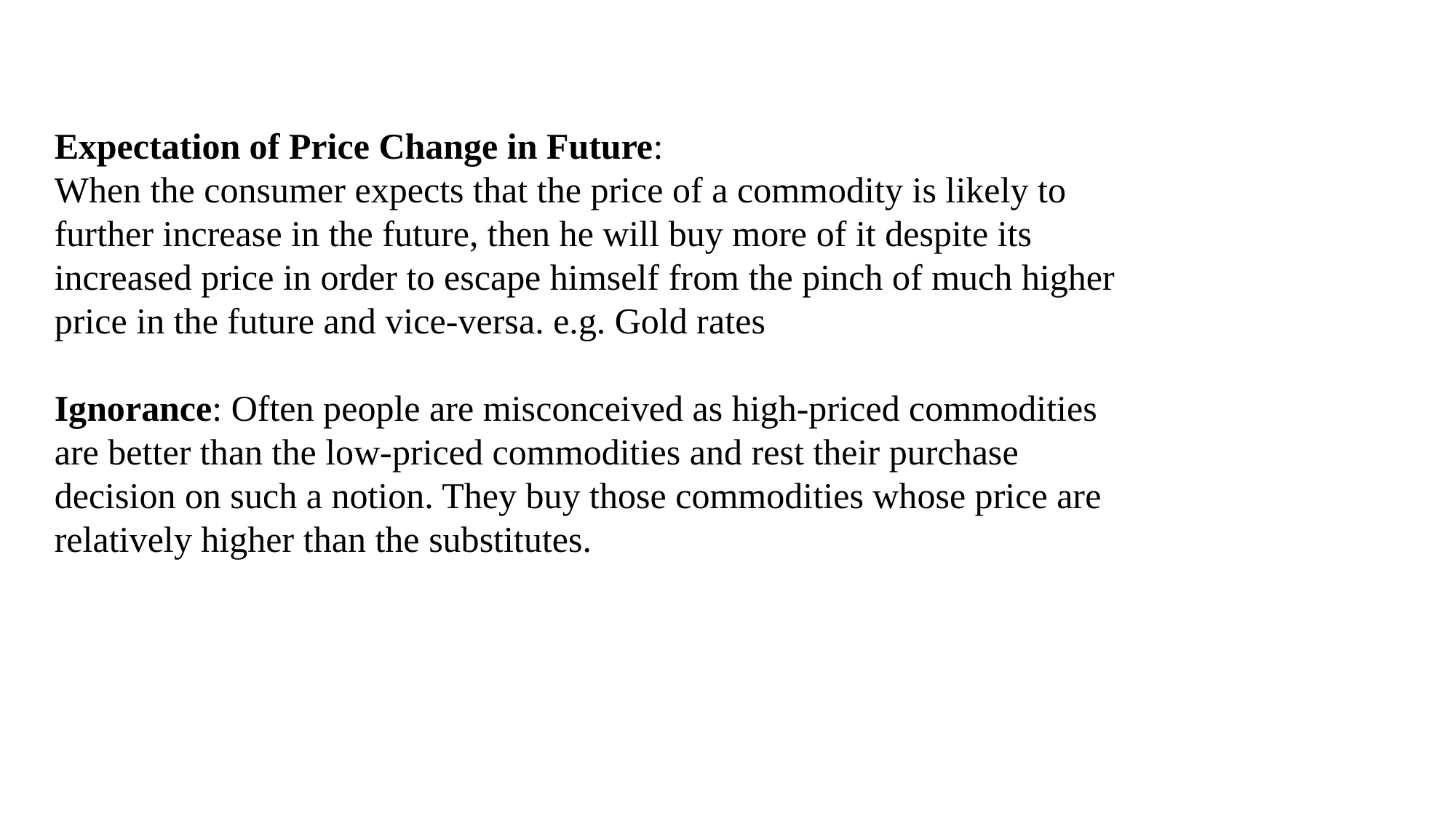

Expectation of Price Change in Future:
When the consumer expects that the price of a commodity is likely to further increase in the future, then he will buy more of it despite its increased price in order to escape himself from the pinch of much higher price in the future and vice-versa. e.g. Gold rates

Ignorance: Often people are misconceived as high-priced commodities are better than the low-priced commodities and rest their purchase decision on such a notion. They buy those commodities whose price are relatively higher than the substitutes.